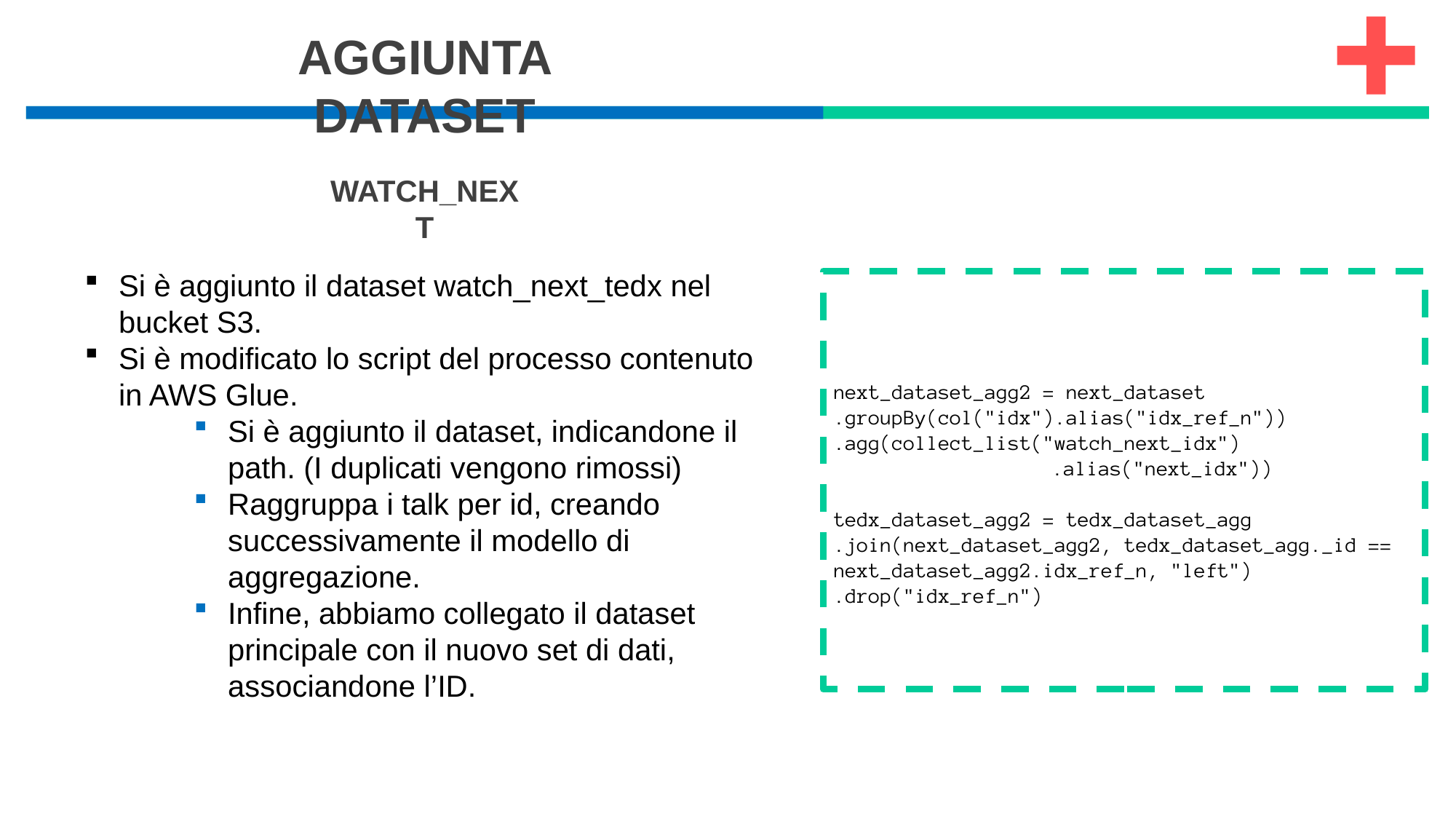

AGGIUNTA DATASET

WATCH_NEXT
Si è aggiunto il dataset watch_next_tedx nel bucket S3.
Si è modificato lo script del processo contenuto in AWS Glue.
Si è aggiunto il dataset, indicandone il path. (I duplicati vengono rimossi)
Raggruppa i talk per id, creando successivamente il modello di aggregazione.
Infine, abbiamo collegato il dataset principale con il nuovo set di dati, associandone l’ID.

next_dataset_agg2 = next_dataset
.groupBy(col("idx").alias("idx_ref_n"))
.agg(collect_list("watch_next_idx")
		.alias("next_idx"))

tedx_dataset_agg2 = tedx_dataset_agg
.join(next_dataset_agg2, tedx_dataset_agg._id == next_dataset_agg2.idx_ref_n, "left")
.drop("idx_ref_n")